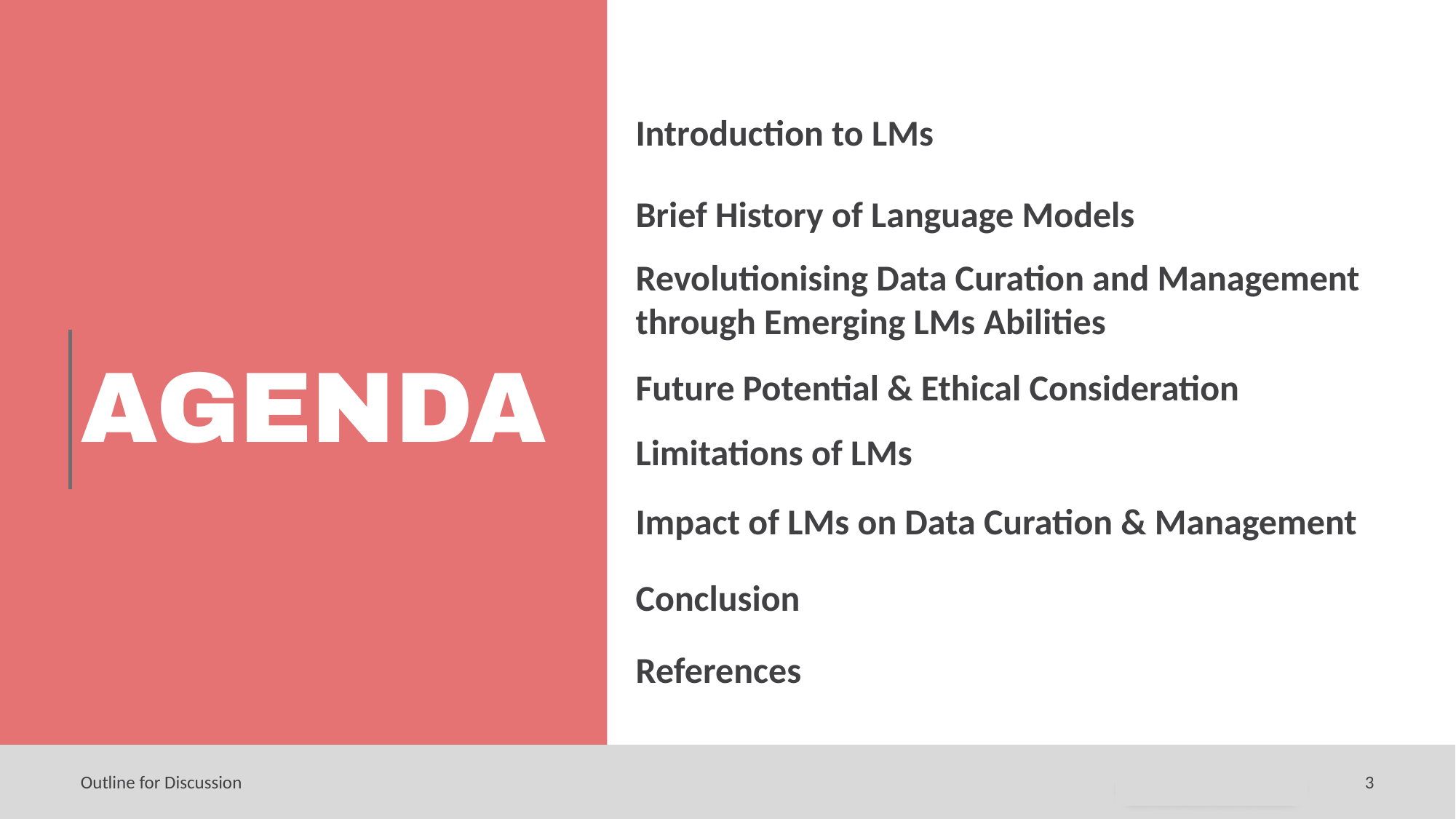

Introduction to LMs

Brief History of Language Models

Revolutionising Data Curation and Management through Emerging LMs Abilities

# AGENDA

Future Potential & Ethical Consideration

Limitations of LMs

Impact of LMs on Data Curation & Management

Conclusion

References
Outline for Discussion
3